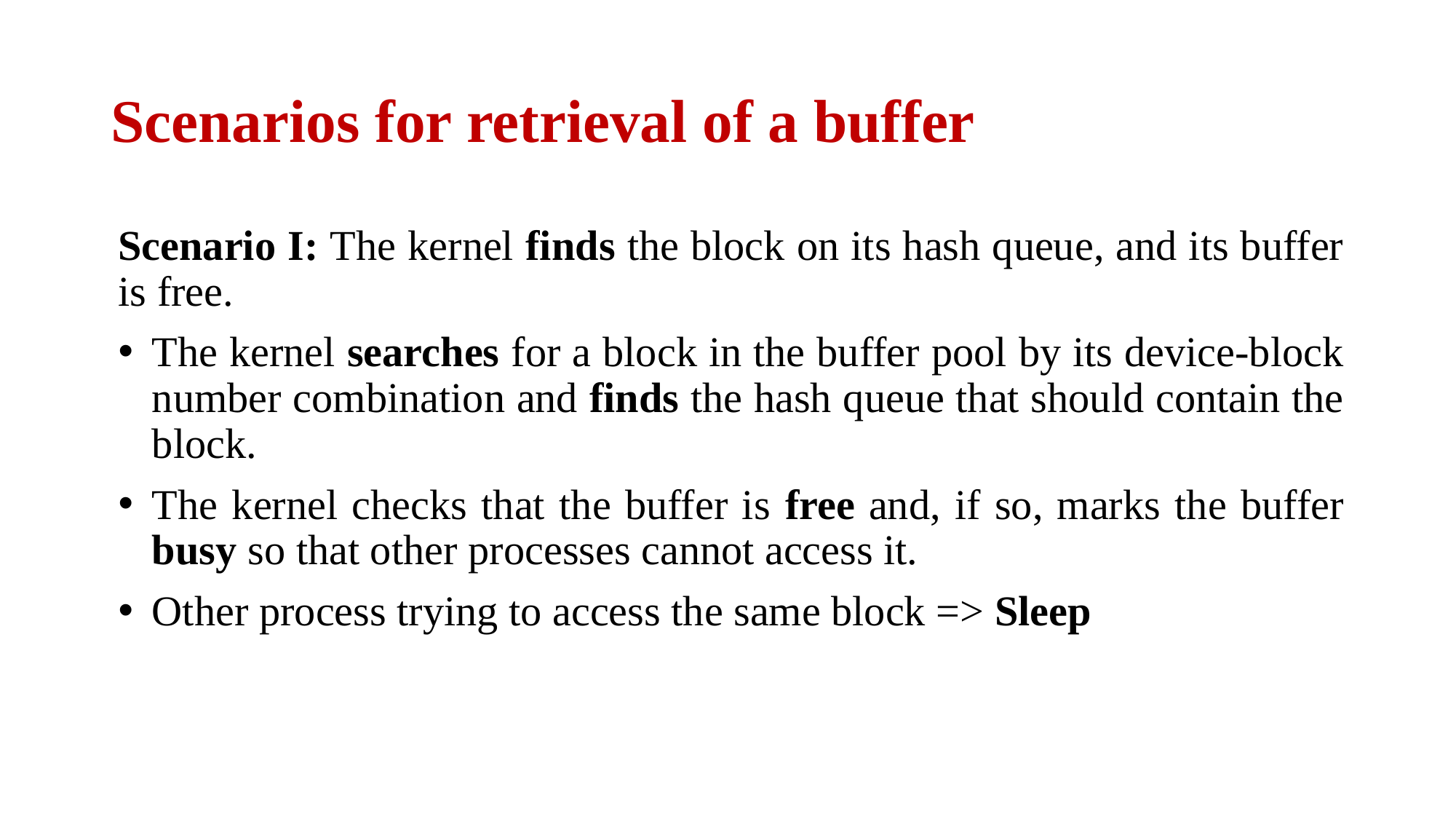

# Scenarios for retrieval of a buffer
Scenario I: The kernel finds the block on its hash queue, and its buffer is free.
The kernel searches for a block in the buffer pool by its device-block number combination and finds the hash queue that should contain the block.
The kernel checks that the buffer is free and, if so, marks the buffer busy so that other processes cannot access it.
Other process trying to access the same block => Sleep